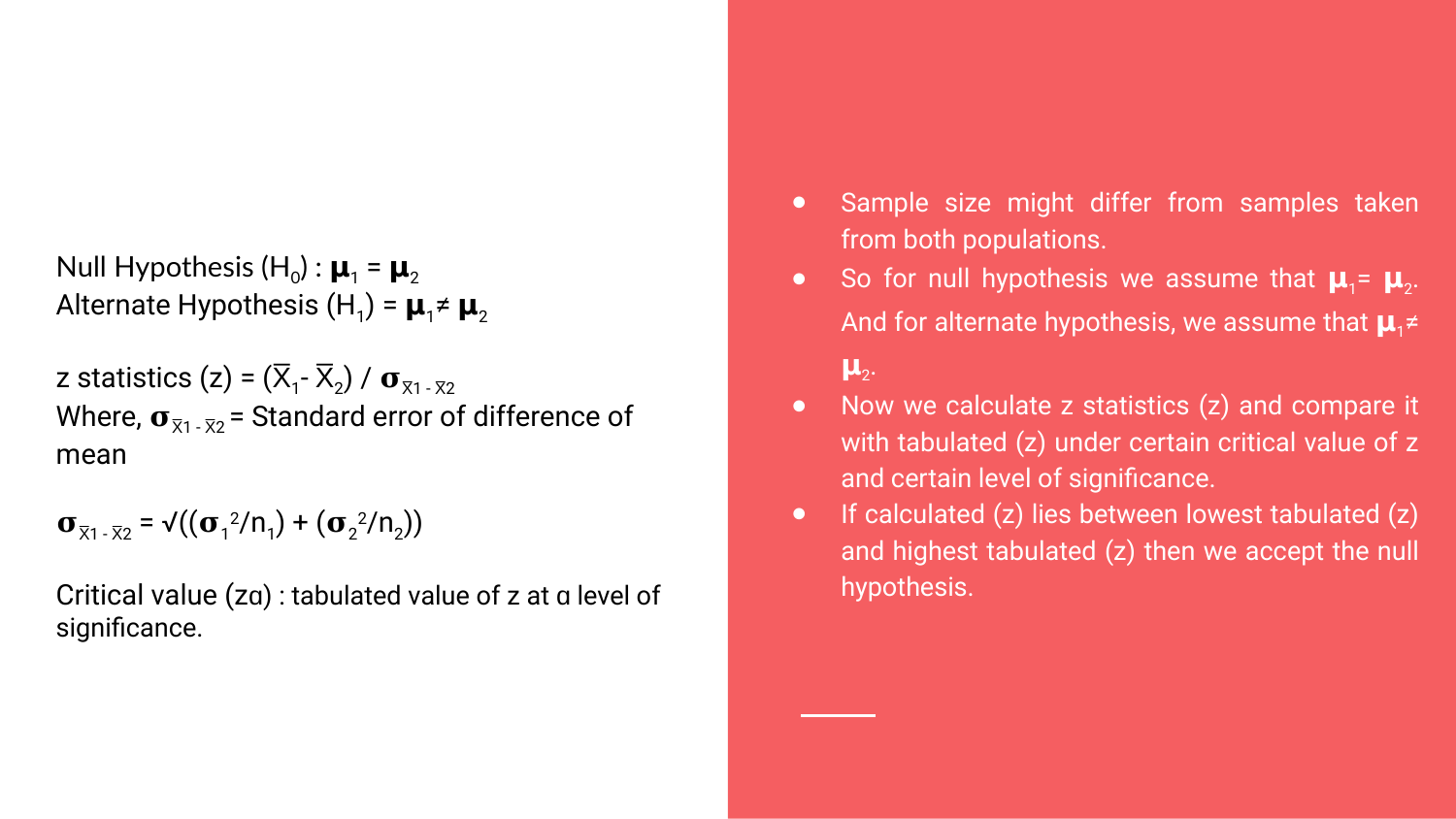

Sample size might differ from samples taken from both populations.
So for null hypothesis we assume that 𝝻1= 𝝻2. And for alternate hypothesis, we assume that 𝝻1≠ 𝝻2.
Now we calculate z statistics (z) and compare it with tabulated (z) under certain critical value of z and certain level of significance.
If calculated (z) lies between lowest tabulated (z) and highest tabulated (z) then we accept the null hypothesis.
Null Hypothesis (H0) : 𝝻1 = 𝝻2
Alternate Hypothesis (H1) = 𝝻1≠ 𝝻2

z statistics (z) = (X̅1- X̅2) / 𝛔X̅1 - X̅2
Where, 𝛔X̅1 - X̅2 = Standard error of difference of mean

𝛔X̅1 - X̅2 = √((𝛔12/n1) + (𝛔22/n2))

Critical value (zɑ) : tabulated value of z at ɑ level of significance.